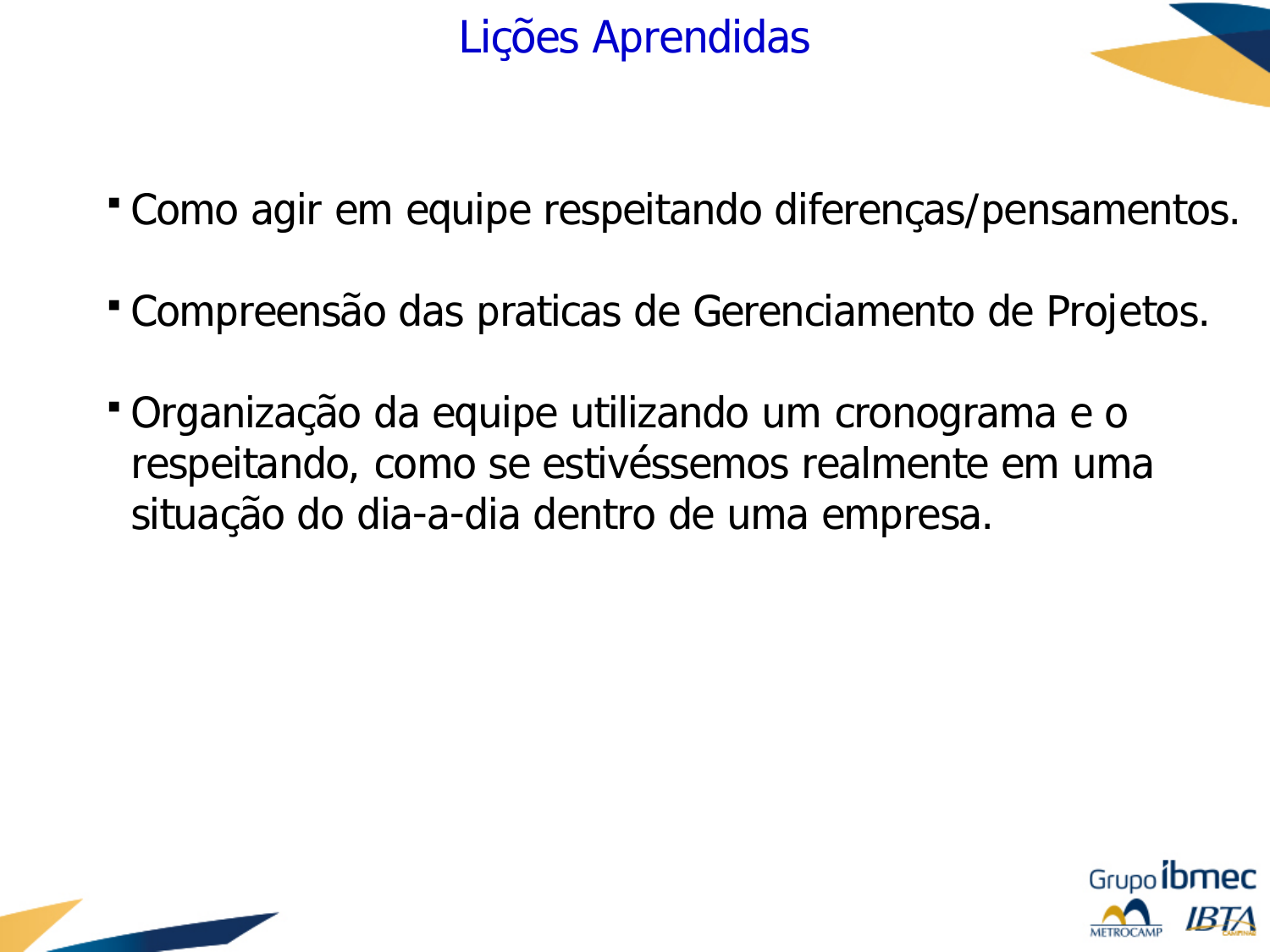

# Lições Aprendidas
Como agir em equipe respeitando diferenças/pensamentos.

Compreensão das praticas de Gerenciamento de Projetos.

Organização da equipe utilizando um cronograma e o respeitando, como se estivéssemos realmente em uma situação do dia-a-dia dentro de uma empresa.